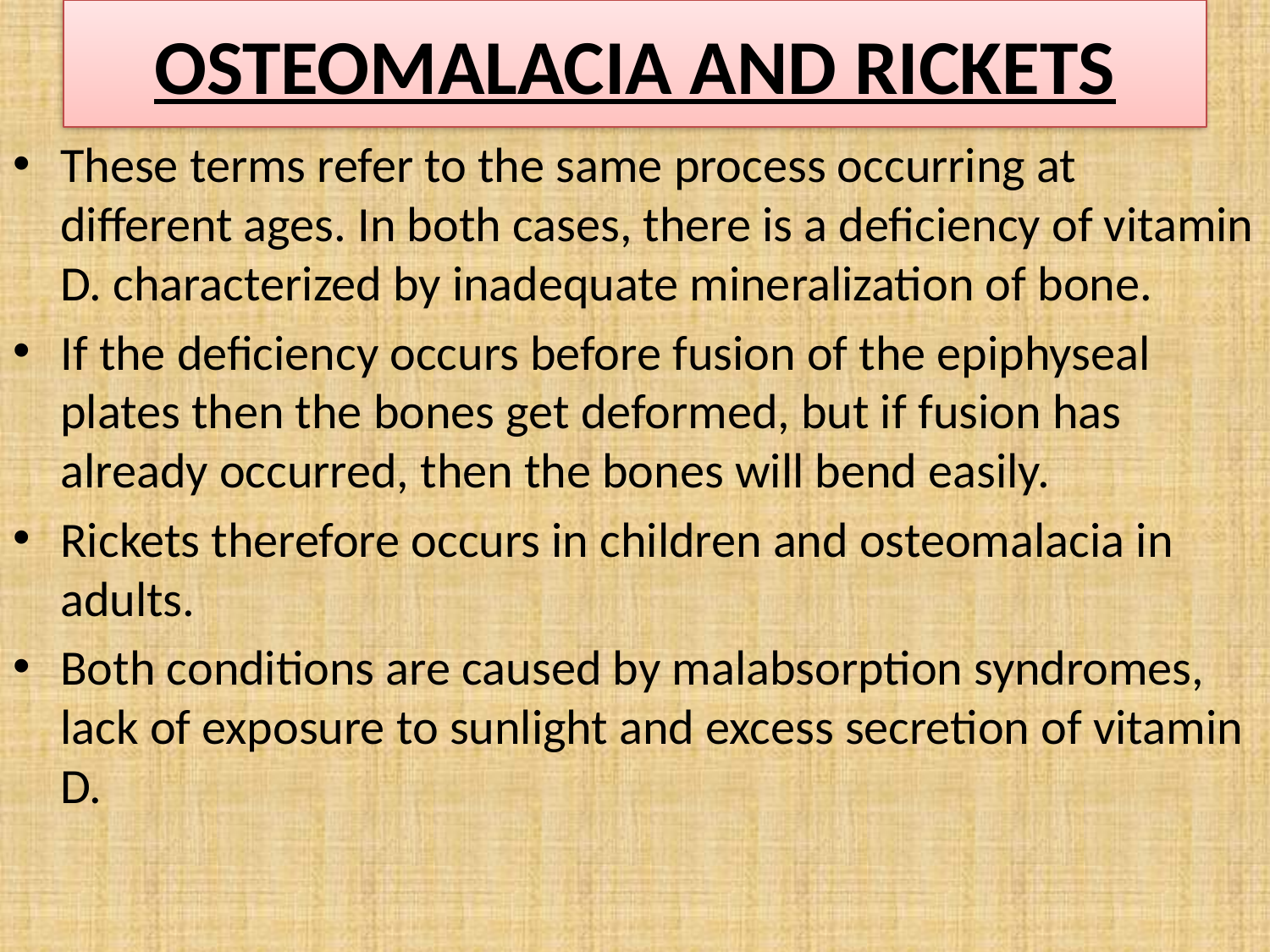

# OSTEOMALACIA AND RICKETS
These terms refer to the same process occurring at different ages. In both cases, there is a deficiency of vitamin D. characterized by inadequate mineralization of bone.
If the deficiency occurs before fusion of the epiphyseal plates then the bones get deformed, but if fusion has already occurred, then the bones will bend easily.
Rickets therefore occurs in children and osteomalacia in adults.
Both conditions are caused by malabsorption syndromes, lack of exposure to sunlight and excess secretion of vitamin D.